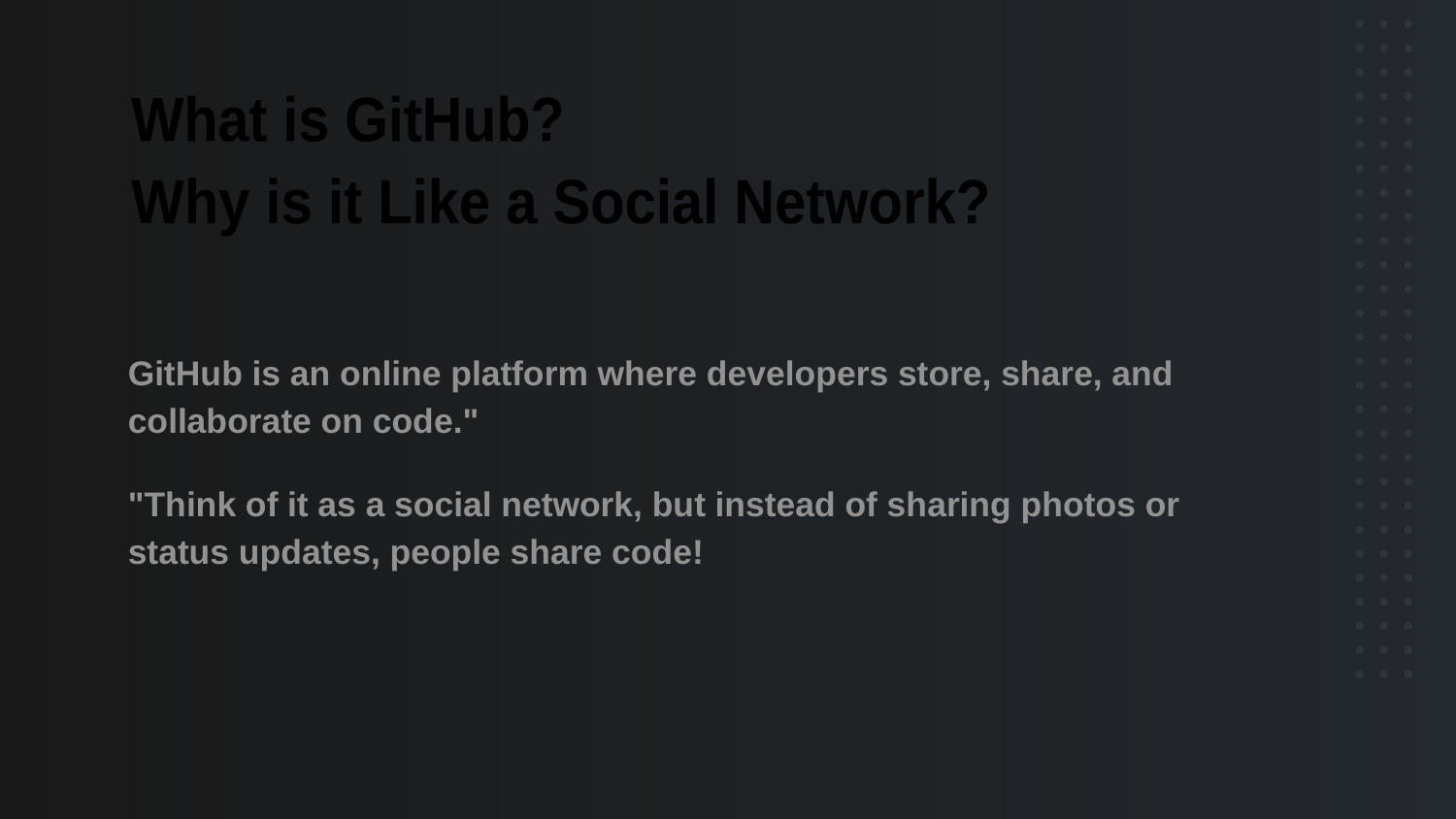

What is GitHub?
Why is it Like a Social Network?
# GitHub is an online platform where developers store, share, and collaborate on code."
"Think of it as a social network, but instead of sharing photos or status updates, people share code!